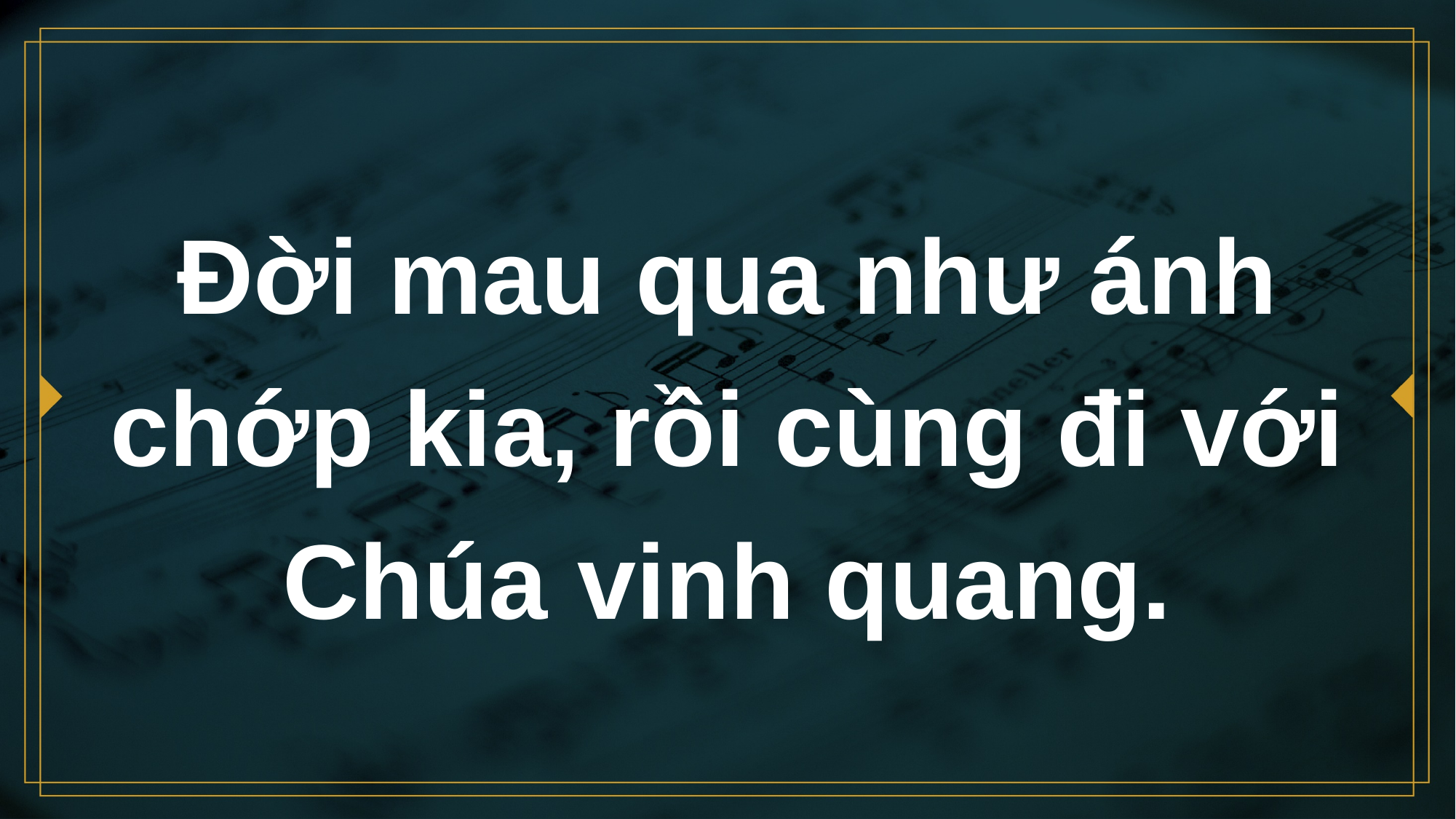

# Đời mau qua như ánh chớp kia, rồi cùng đi với Chúa vinh quang.